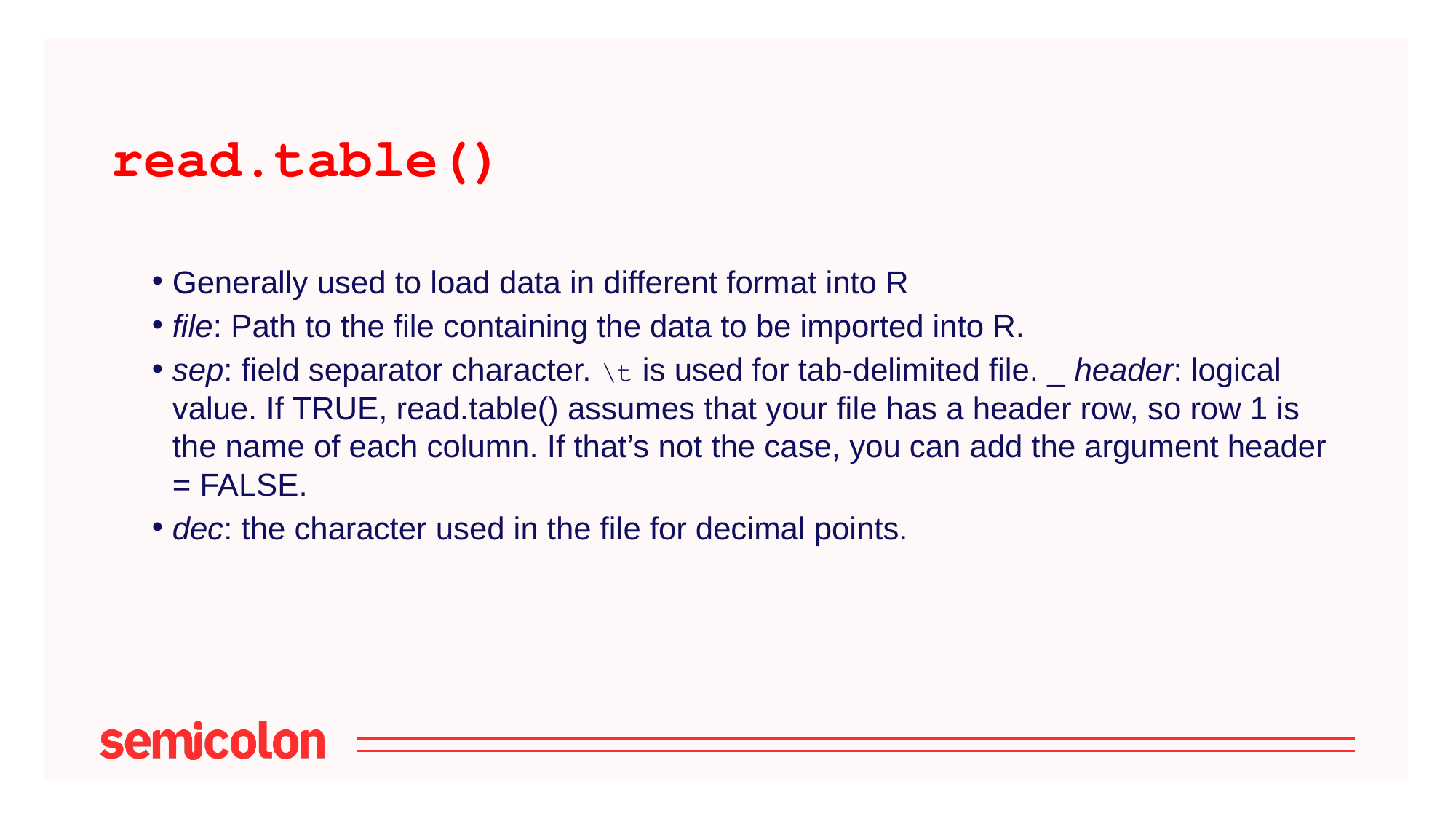

# read.table()
Generally used to load data in different format into R
file: Path to the file containing the data to be imported into R.
sep: field separator character. \t is used for tab-delimited file. _ header: logical value. If TRUE, read.table() assumes that your file has a header row, so row 1 is the name of each column. If that’s not the case, you can add the argument header = FALSE.
dec: the character used in the file for decimal points.